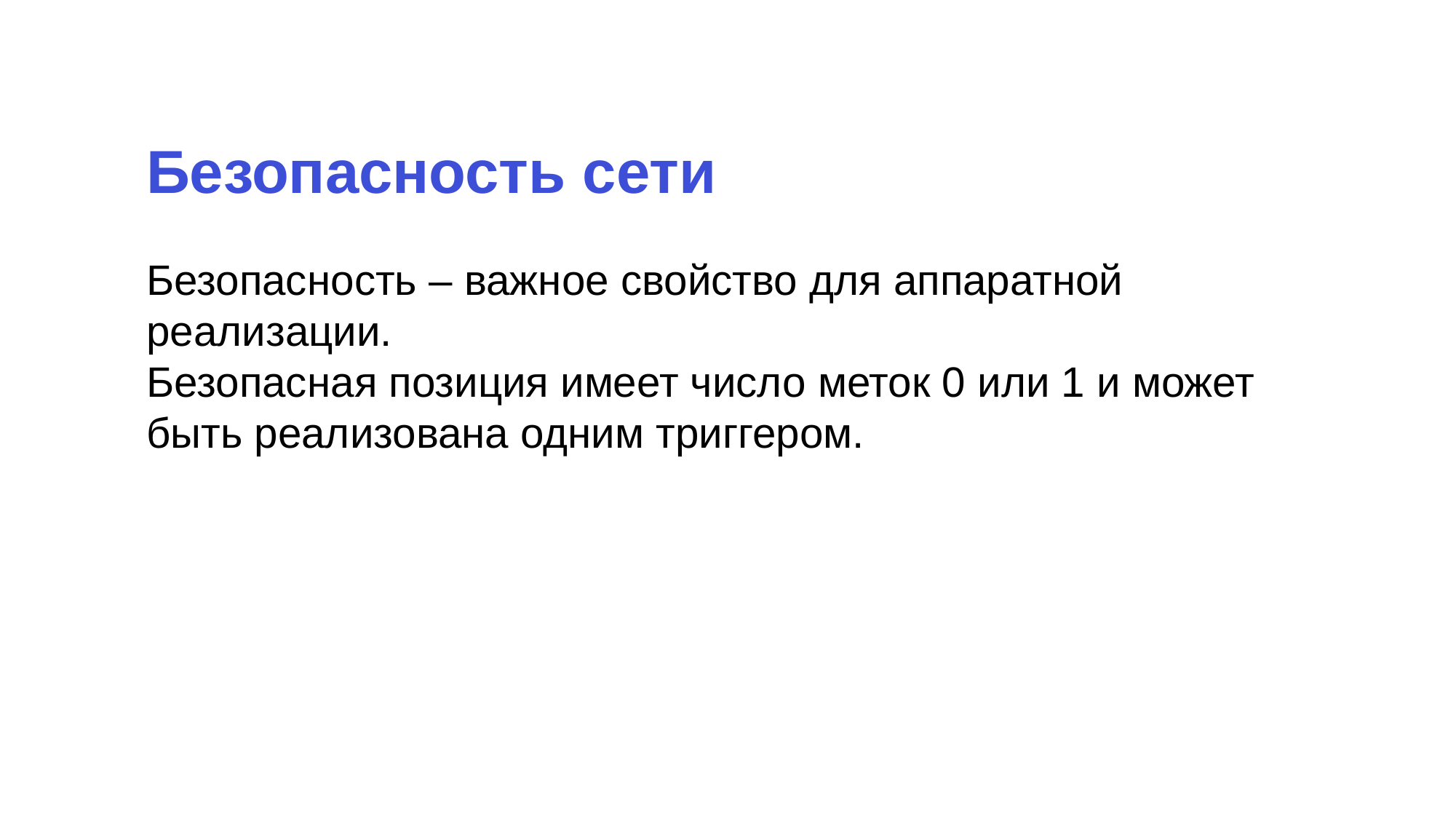

Безопасность сети
Безопасность – важное свойство для аппаратной реализации.
Безопасная позиция имеет число меток 0 или 1 и может быть реализована одним триггером.